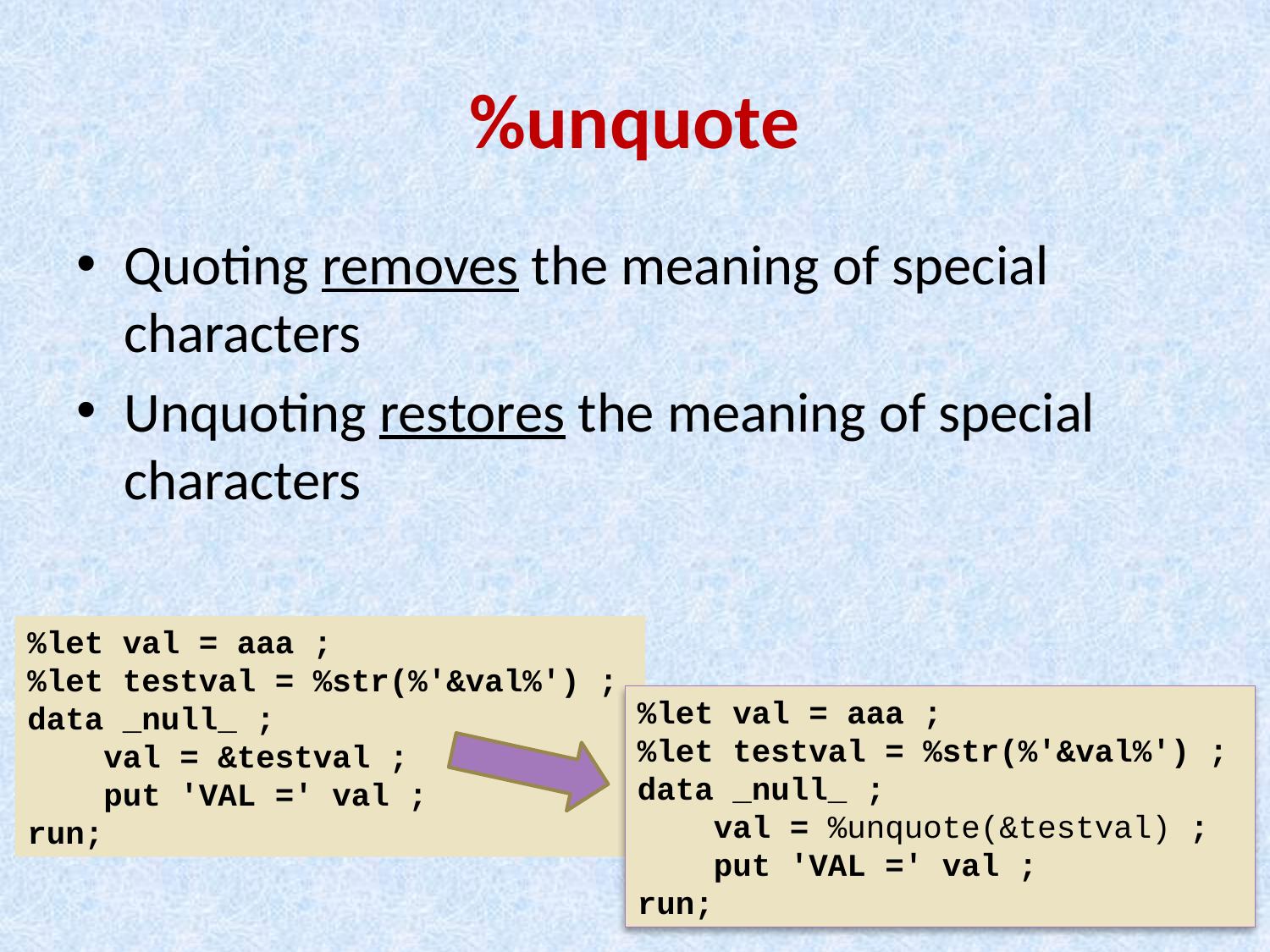

# %unquote
Quoting removes the meaning of special characters
Unquoting restores the meaning of special characters
%let val = aaa ;
%let testval = %str(%'&val%') ;
data _null_ ;
    val = &testval ;
    put 'VAL =' val ;
run;
%let val = aaa ;
%let testval = %str(%'&val%') ;
data _null_ ;
    val = %unquote(&testval) ;
    put 'VAL =' val ;
run;